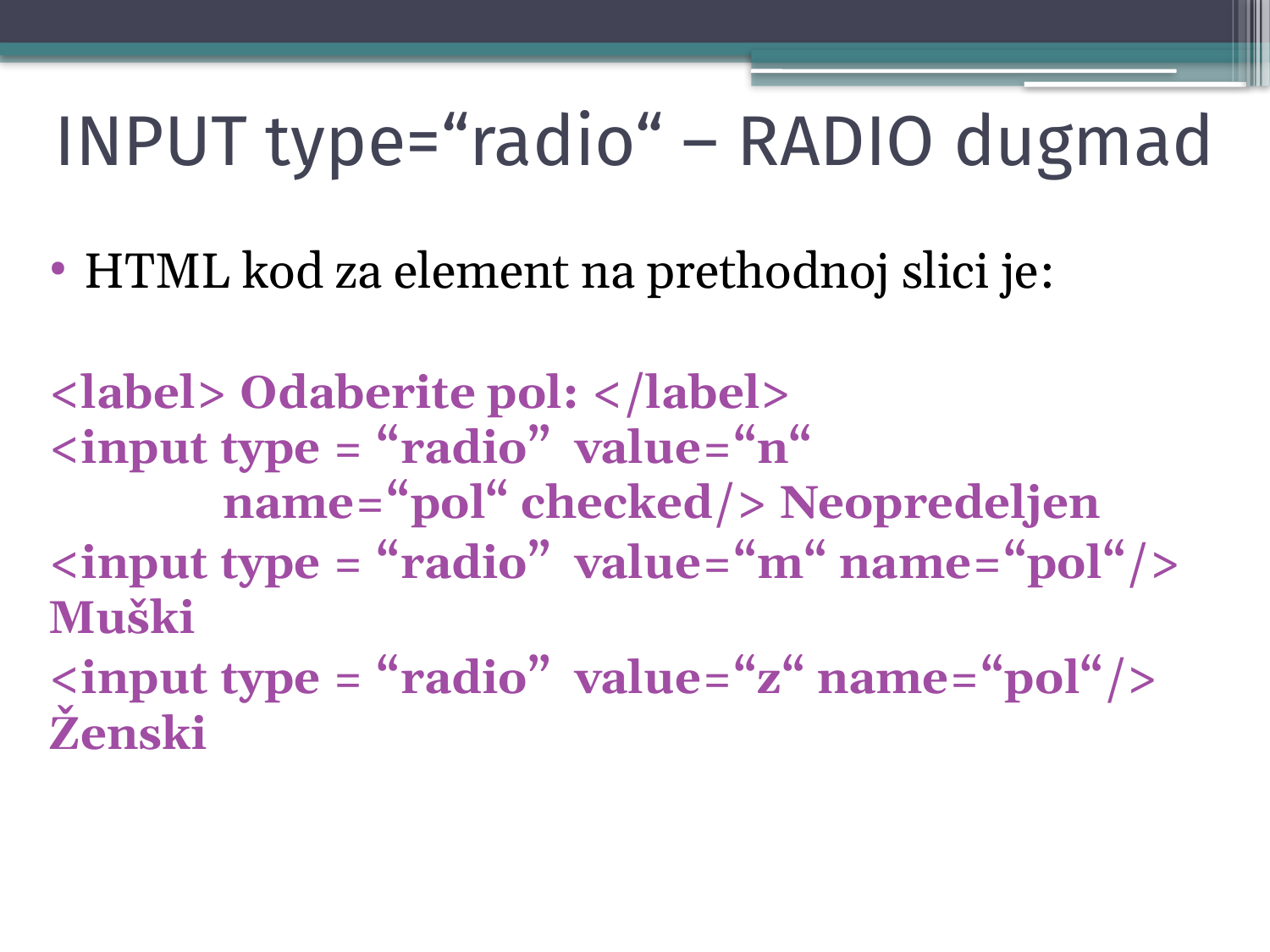

# INPUT type=“radio“ – RADIO dugmad
HTML kod za element na prethodnoj slici je:
<label> Odaberite pol: </label>
<input type = “radio”  value=“n“
               name=“pol“ checked/> Neopredeljen
<input type = “radio”  value=“m“ name=“pol“/> Muški
<input type = “radio”  value=“z“ name=“pol“/> Ženski